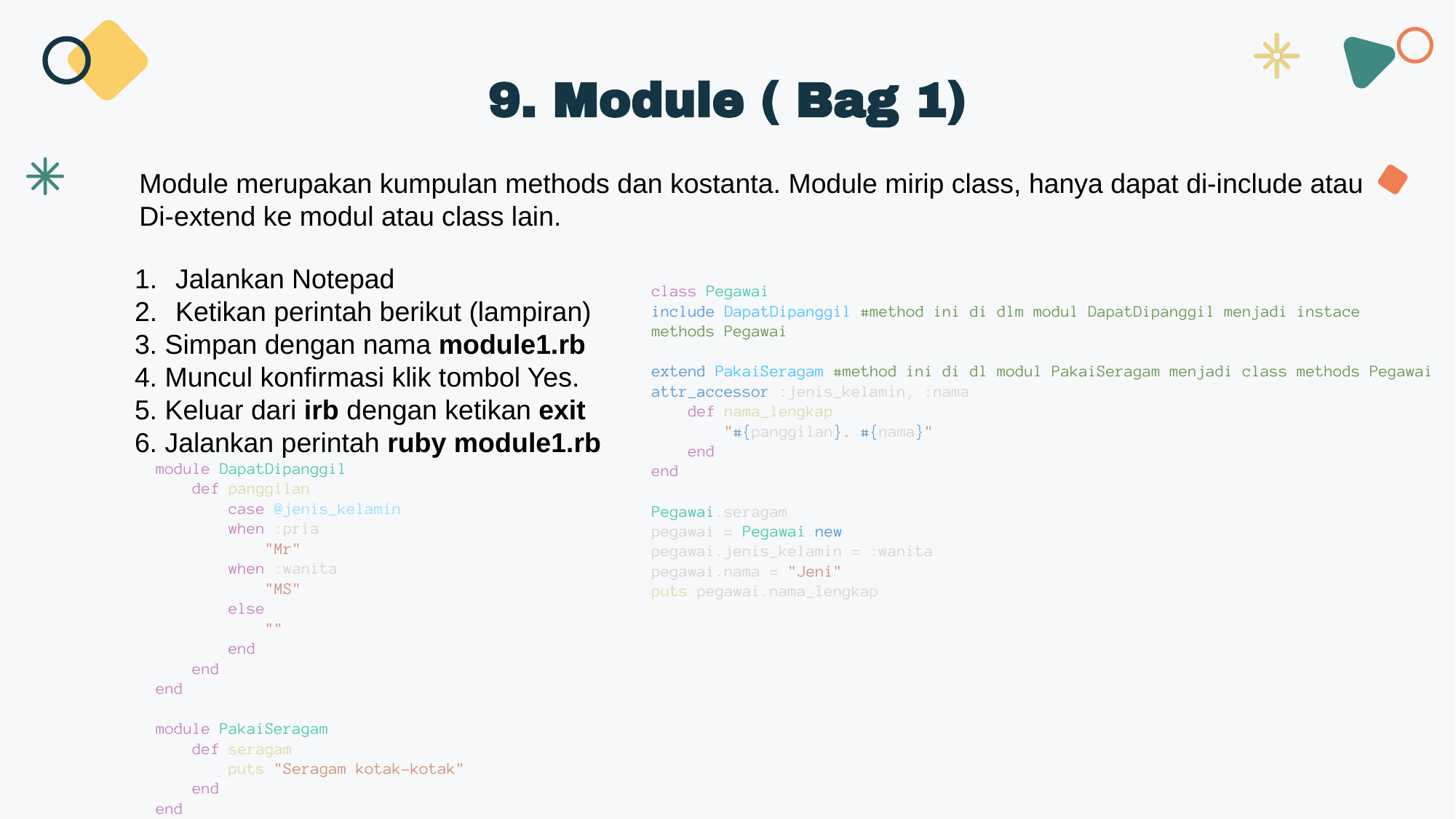

9. Module ( Bag 1)
Module merupakan kumpulan methods dan kostanta. Module mirip class, hanya dapat di-include atau
Di-extend ke modul atau class lain.
Jalankan Notepad
Ketikan perintah berikut (lampiran)
3. Simpan dengan nama module1.rb
4. Muncul konfirmasi klik tombol Yes.
5. Keluar dari irb dengan ketikan exit
6. Jalankan perintah ruby module1.rb
class Pegawai
include DapatDipanggil #method ini di dlm modul DapatDipanggil menjadi instace
methods Pegawai
extend PakaiSeragam #method ini di dl modul PakaiSeragam menjadi class methods Pegawai
attr_accessor :jenis_kelamin, :nama
    def nama_lengkap
        "#{panggilan}. #{nama}"
    end
end
Pegawai.seragam
pegawai = Pegawai.new
pegawai.jenis_kelamin = :wanita
pegawai.nama = "Jeni"
puts pegawai.nama_lengkap

module DapatDipanggil
    def panggilan
        case @jenis_kelamin
        when :pria
            "Mr"
        when :wanita
            "MS"
        else
            ""
        end
    end
end
module PakaiSeragam
    def seragam
        puts "Seragam kotak-kotak"
    end
end